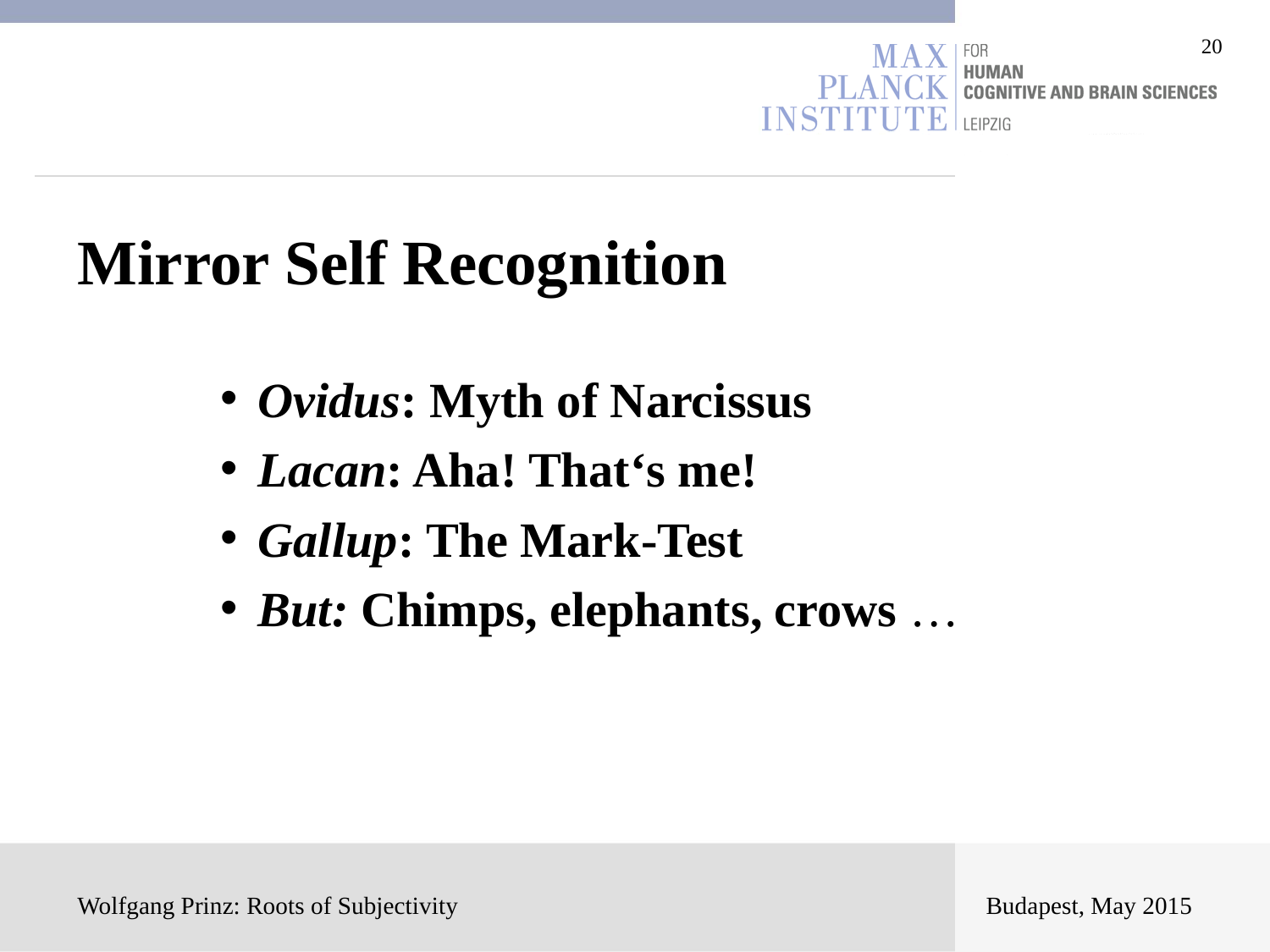

Mirror Self Recognition
Ovidus: Myth of Narcissus
Lacan: Aha! That‘s me!
Gallup: The Mark-Test
But: Chimps, elephants, crows …